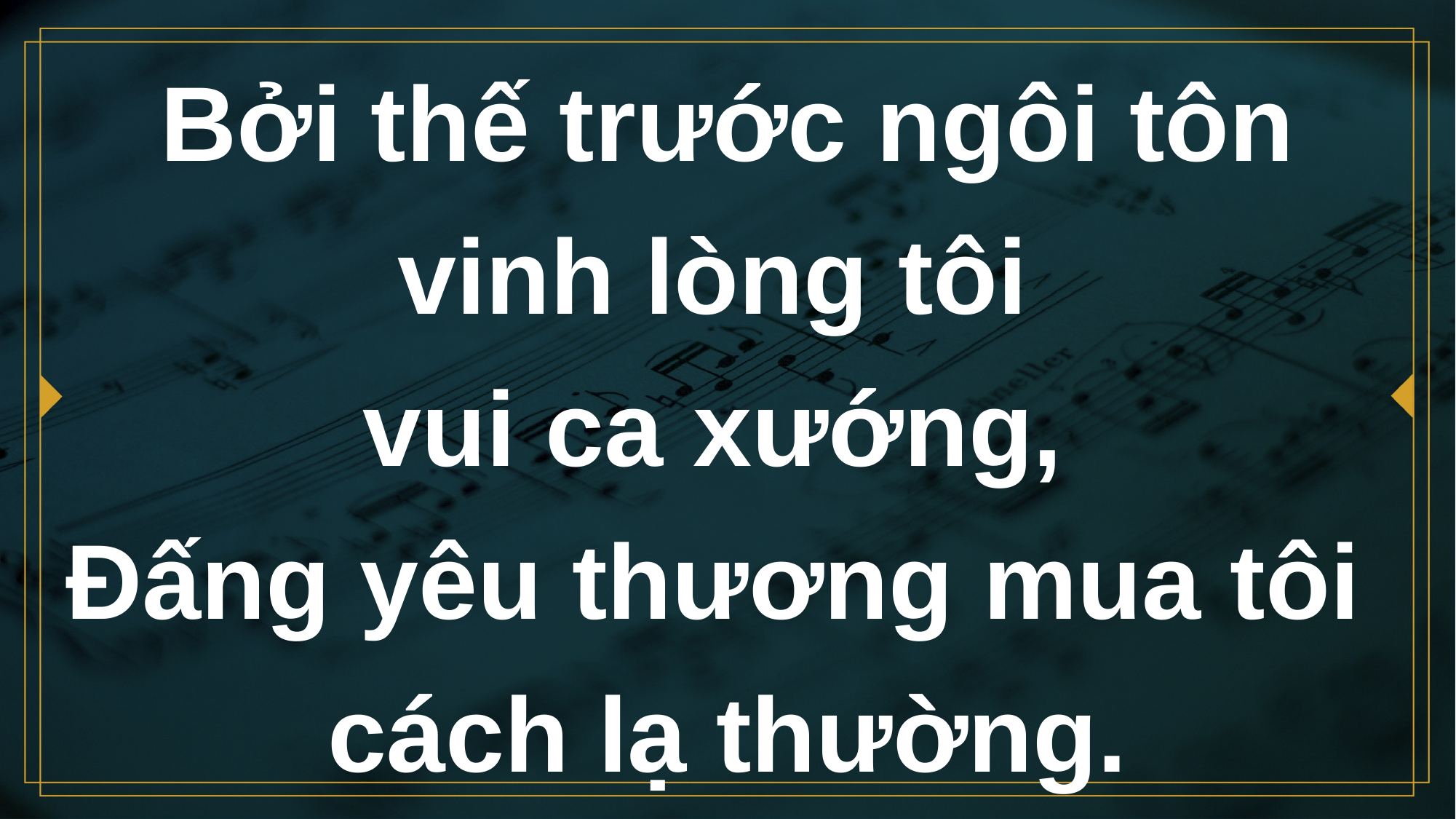

# Bởi thế trước ngôi tôn vinh lòng tôi vui ca xướng, Đấng yêu thương mua tôi cách lạ thường.